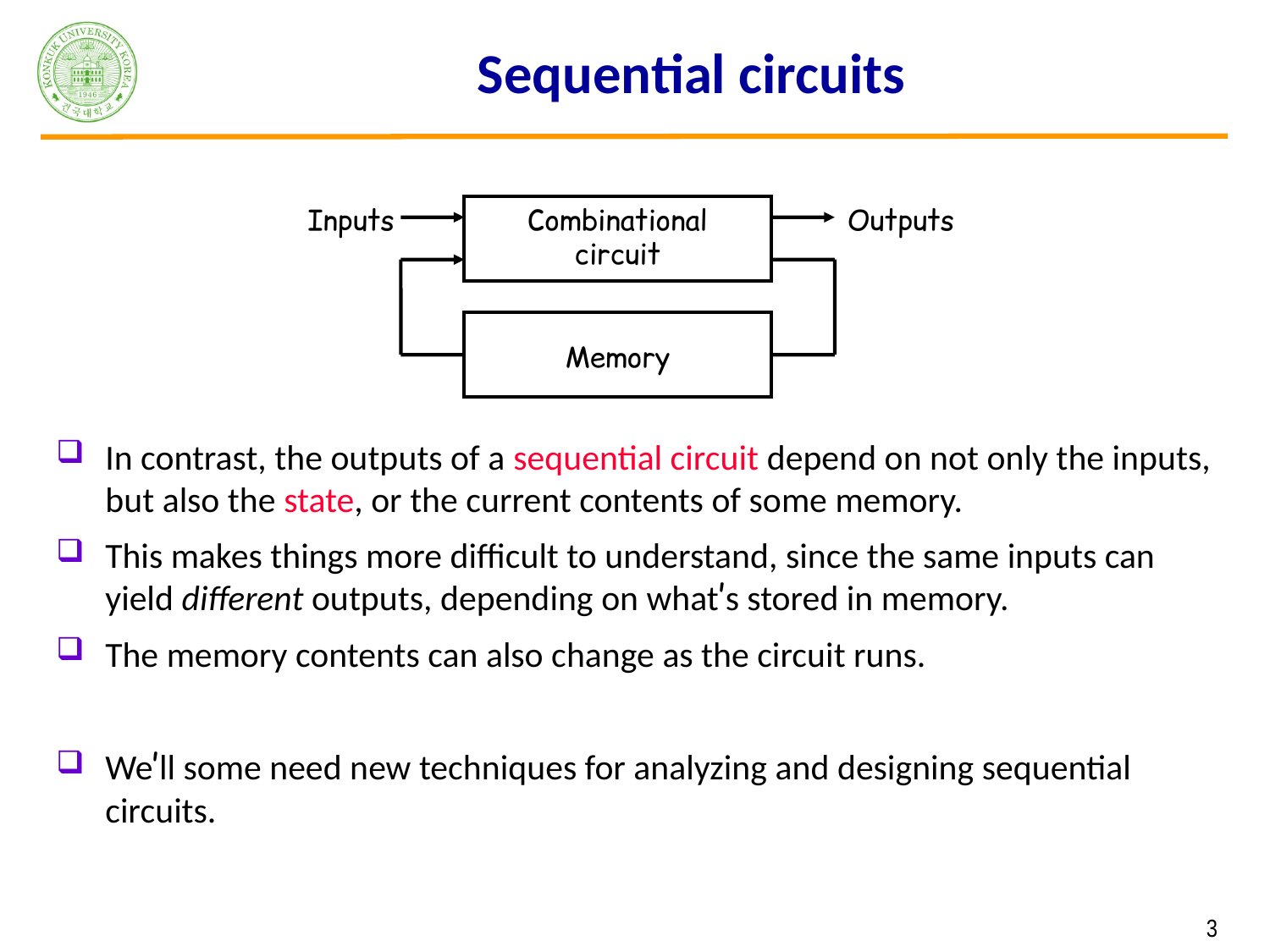

# Sequential circuits

In contrast, the outputs of a sequential circuit depend on not only the inputs, but also the state, or the current contents of some memory.
This makes things more difficult to understand, since the same inputs can yield different outputs, depending on what’s stored in memory.
The memory contents can also change as the circuit runs.

We’ll some need new techniques for analyzing and designing sequential circuits.
Inputs

Combinational
circuit
Outputs

Memory
 3